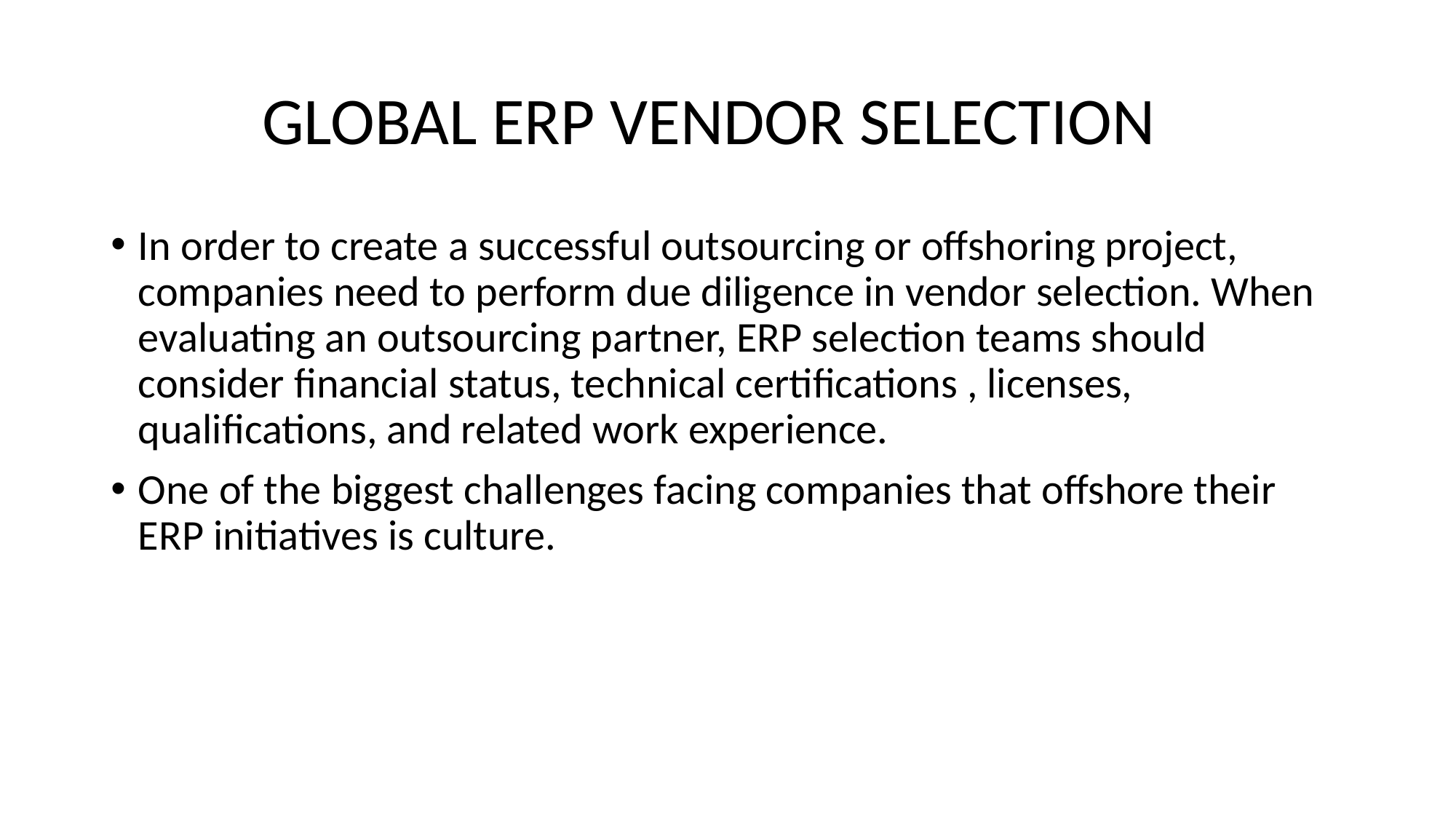

# GLOBAL ERP VENDOR SELECTION
In order to create a successful outsourcing or offshoring project, companies need to perform due diligence in vendor selection. When evaluating an outsourcing partner, ERP selection teams should consider financial status, technical certifications , licenses, qualifications, and related work experience.
One of the biggest challenges facing companies that offshore their ERP initiatives is culture.